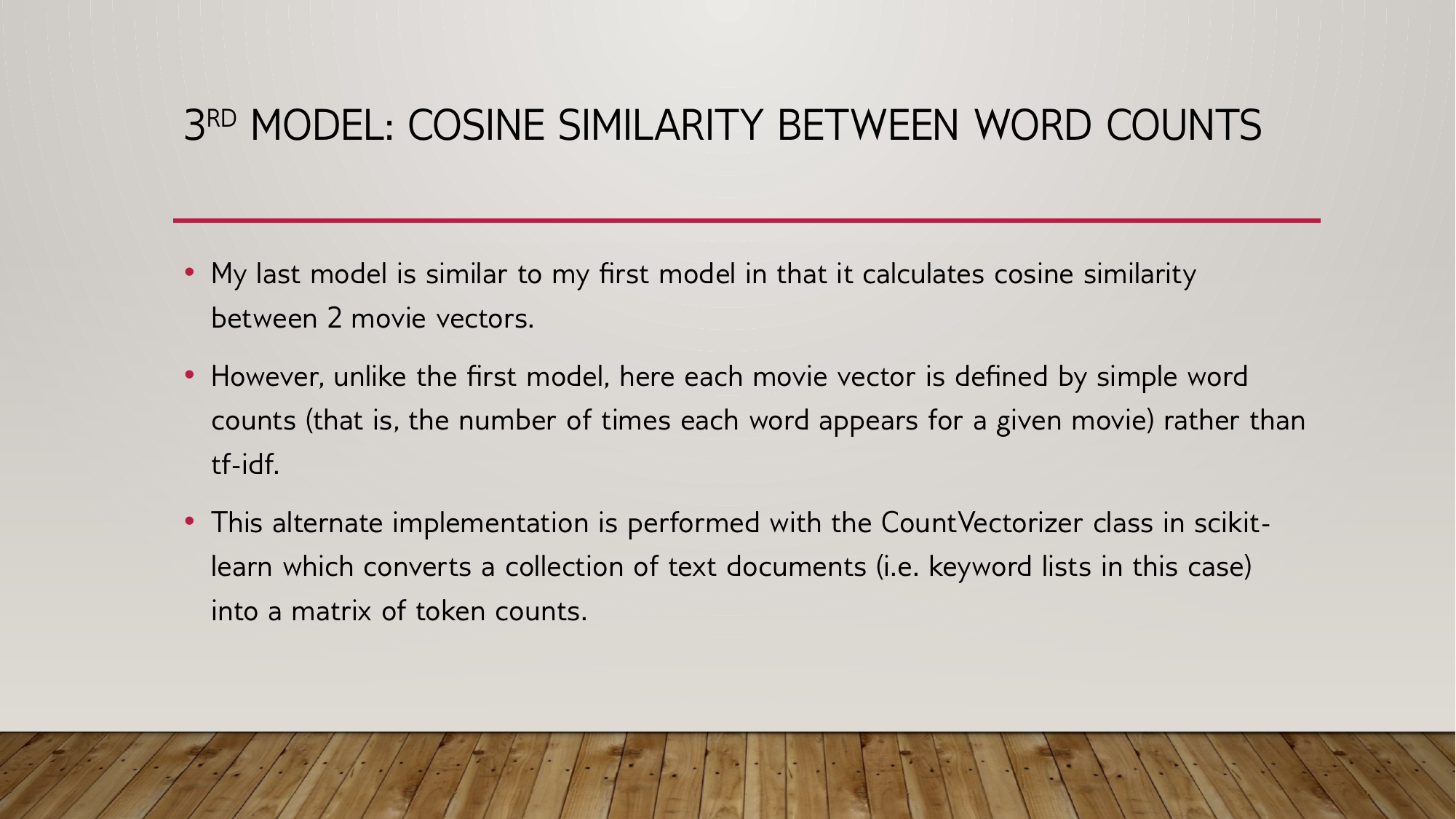

# 3rd Model: Cosine Similarity Between Word Counts
My last model is similar to my first model in that it calculates cosine similarity between 2 movie vectors.
However, unlike the first model, here each movie vector is defined by simple word counts (that is, the number of times each word appears for a given movie) rather than tf-idf.
This alternate implementation is performed with the CountVectorizer class in scikit-learn which converts a collection of text documents (i.e. keyword lists in this case) into a matrix of token counts.